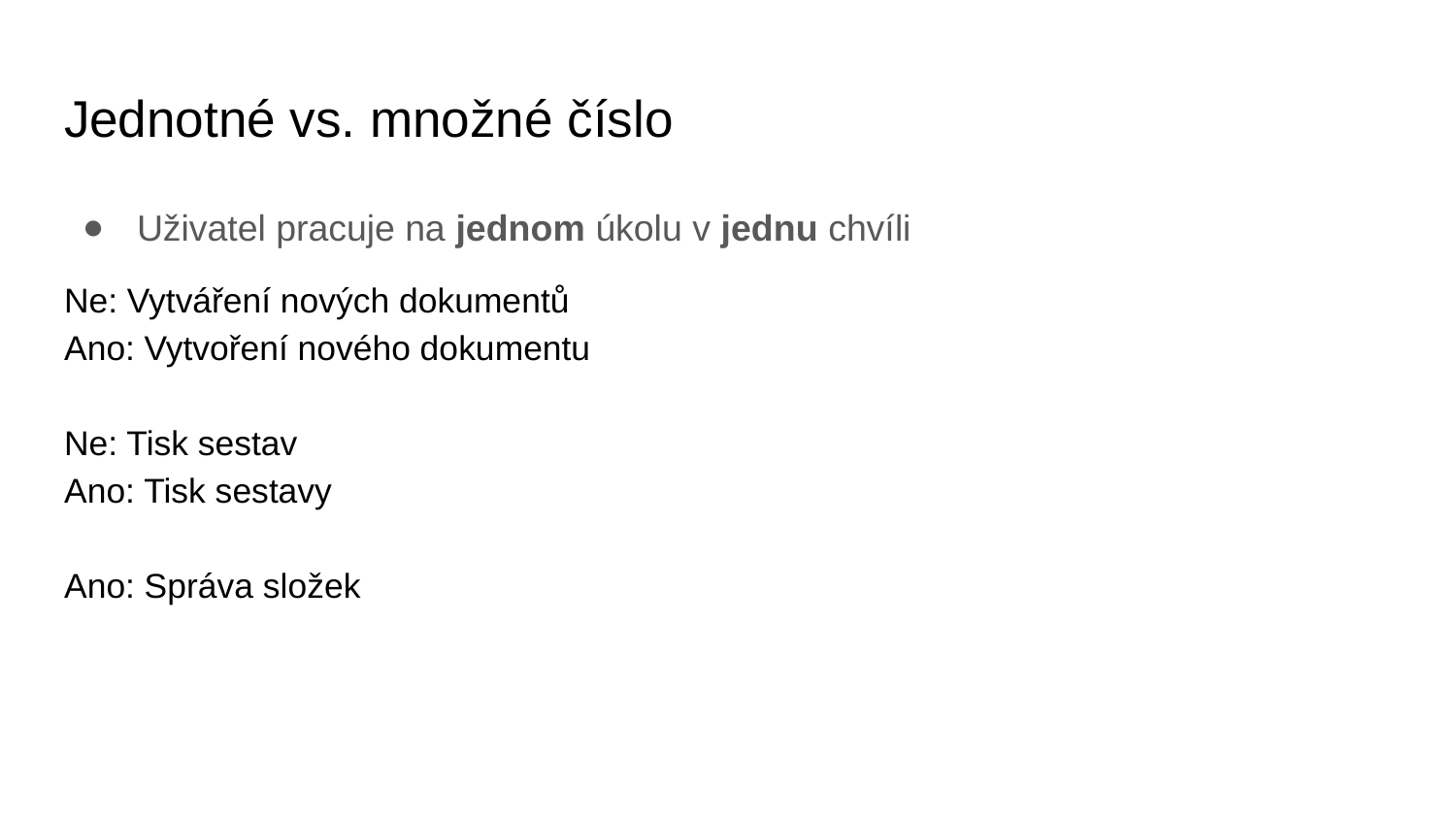

# Jednotné vs. množné číslo
Uživatel pracuje na jednom úkolu v jednu chvíli
Ne: Vytváření nových dokumentů
Ano: Vytvoření nového dokumentu

Ne: Tisk sestav
Ano: Tisk sestavy

Ano: Správa složek